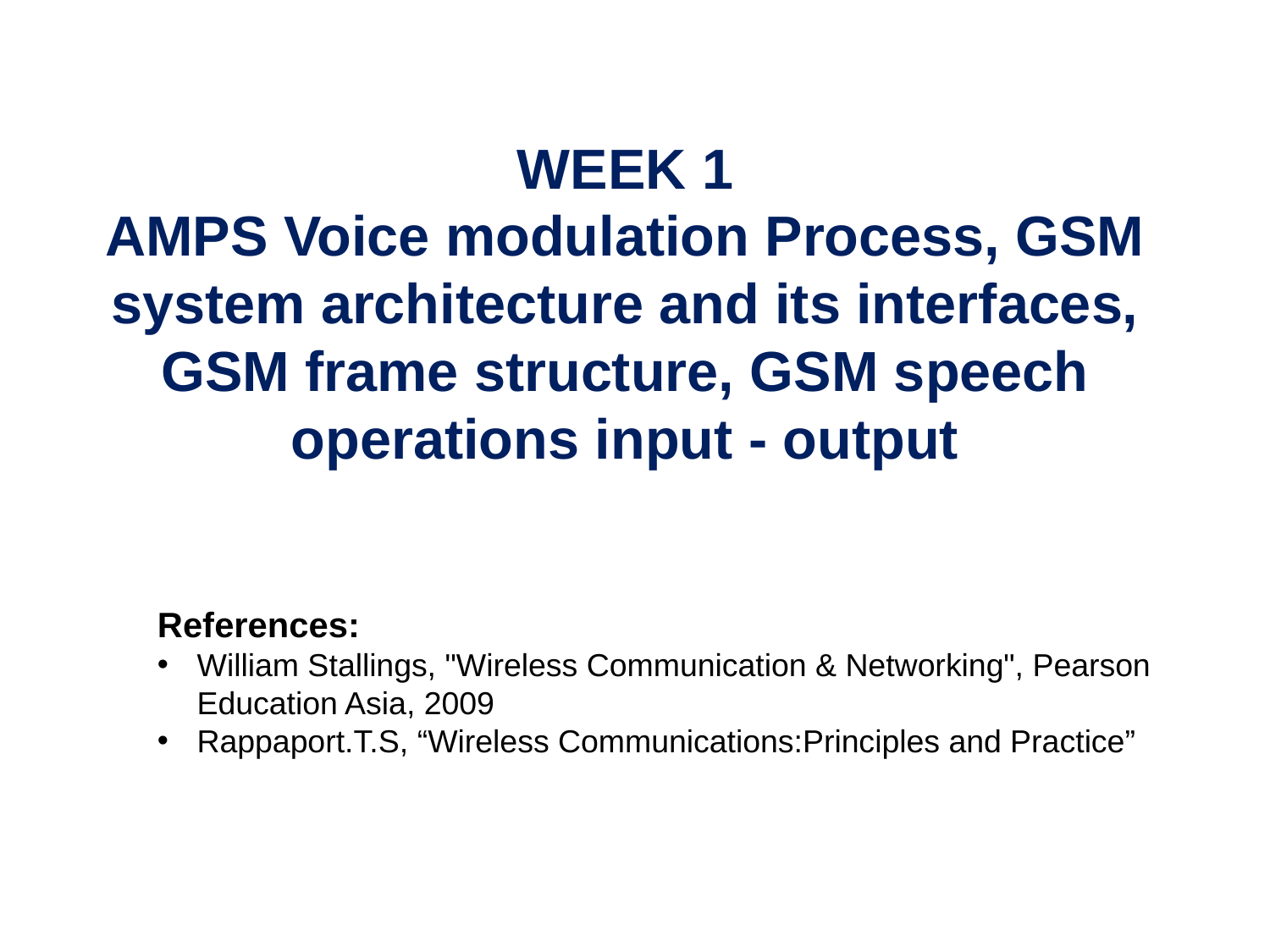

WEEK 1
AMPS Voice modulation Process, GSM system architecture and its interfaces, GSM frame structure, GSM speech operations input - output
References:
William Stallings, "Wireless Communication & Networking", Pearson Education Asia, 2009
Rappaport.T.S, “Wireless Communications:Principles and Practice”